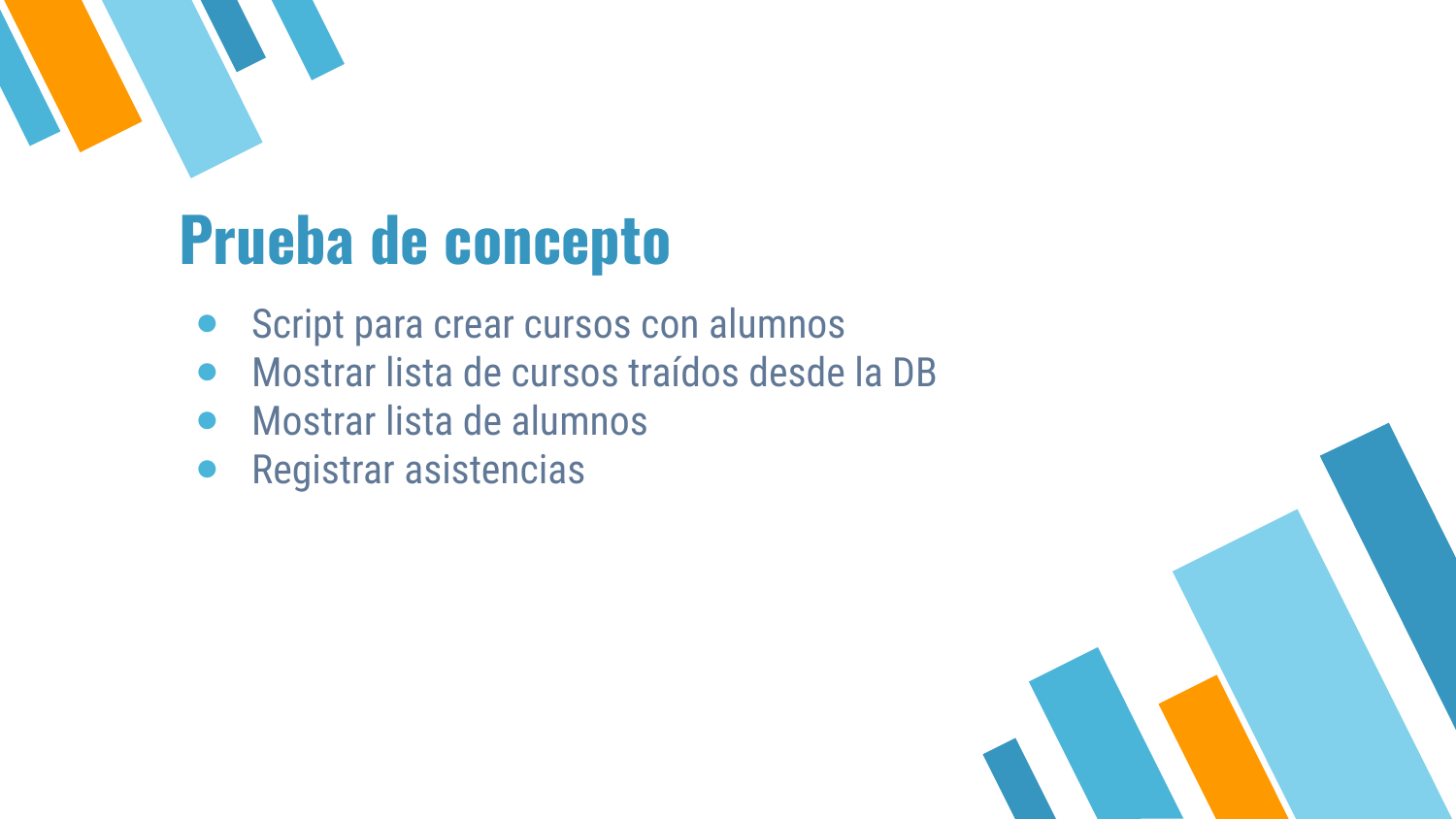

# Prueba de concepto
Script para crear cursos con alumnos
Mostrar lista de cursos traídos desde la DB
Mostrar lista de alumnos
Registrar asistencias